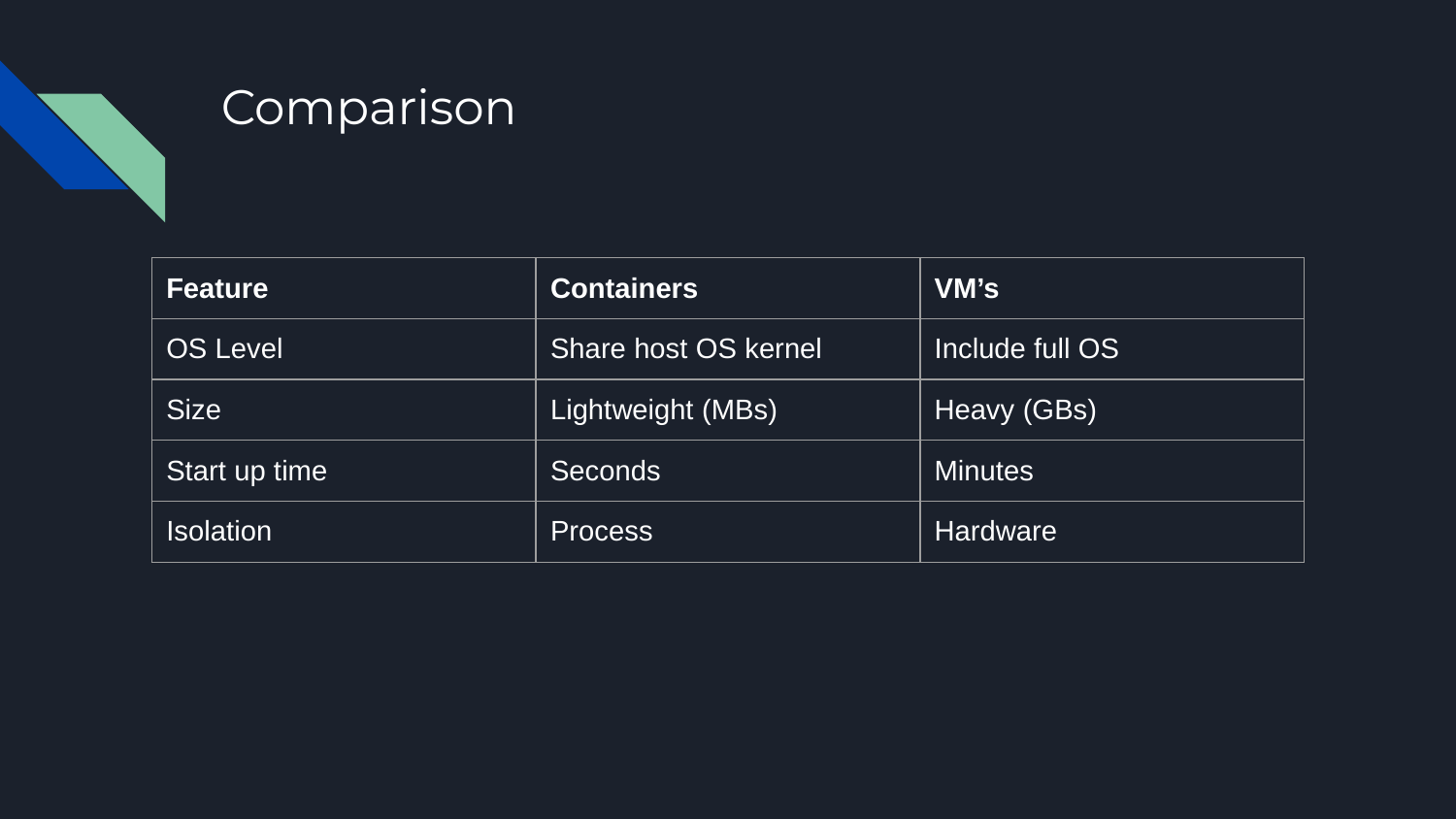

# Comparison
| Feature | Containers | VM’s |
| --- | --- | --- |
| OS Level | Share host OS kernel | Include full OS |
| Size | Lightweight (MBs) | Heavy (GBs) |
| Start up time | Seconds | Minutes |
| Isolation | Process | Hardware |